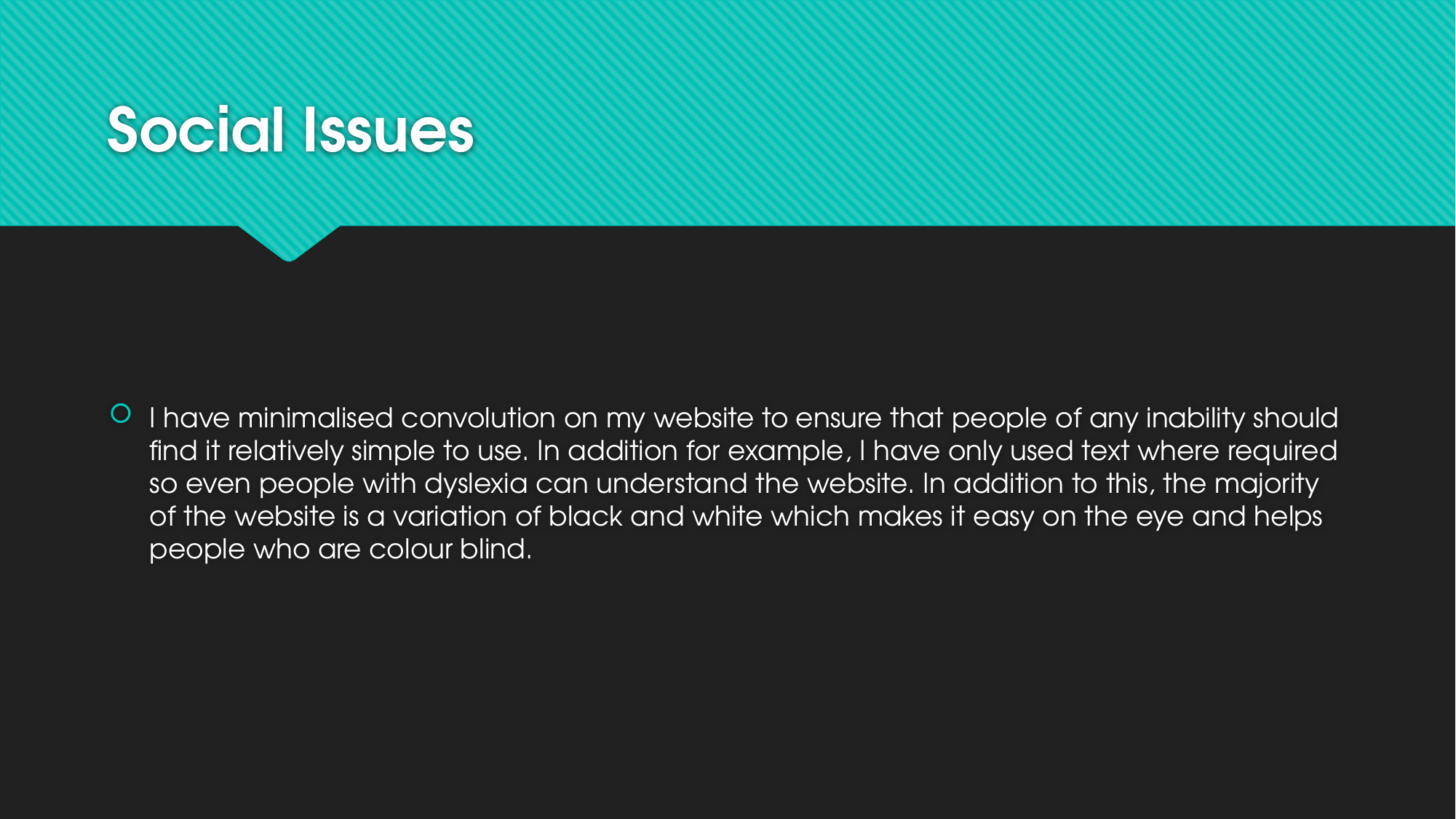

# Social Issues
I have minimalised convolution on my website to ensure that people of any inability should find it relatively simple to use. In addition for example, I have only used text where required so even people with dyslexia can understand the website. In addition to this, the majority of the website is a variation of black and white which makes it easy on the eye and helps people who are colour blind.